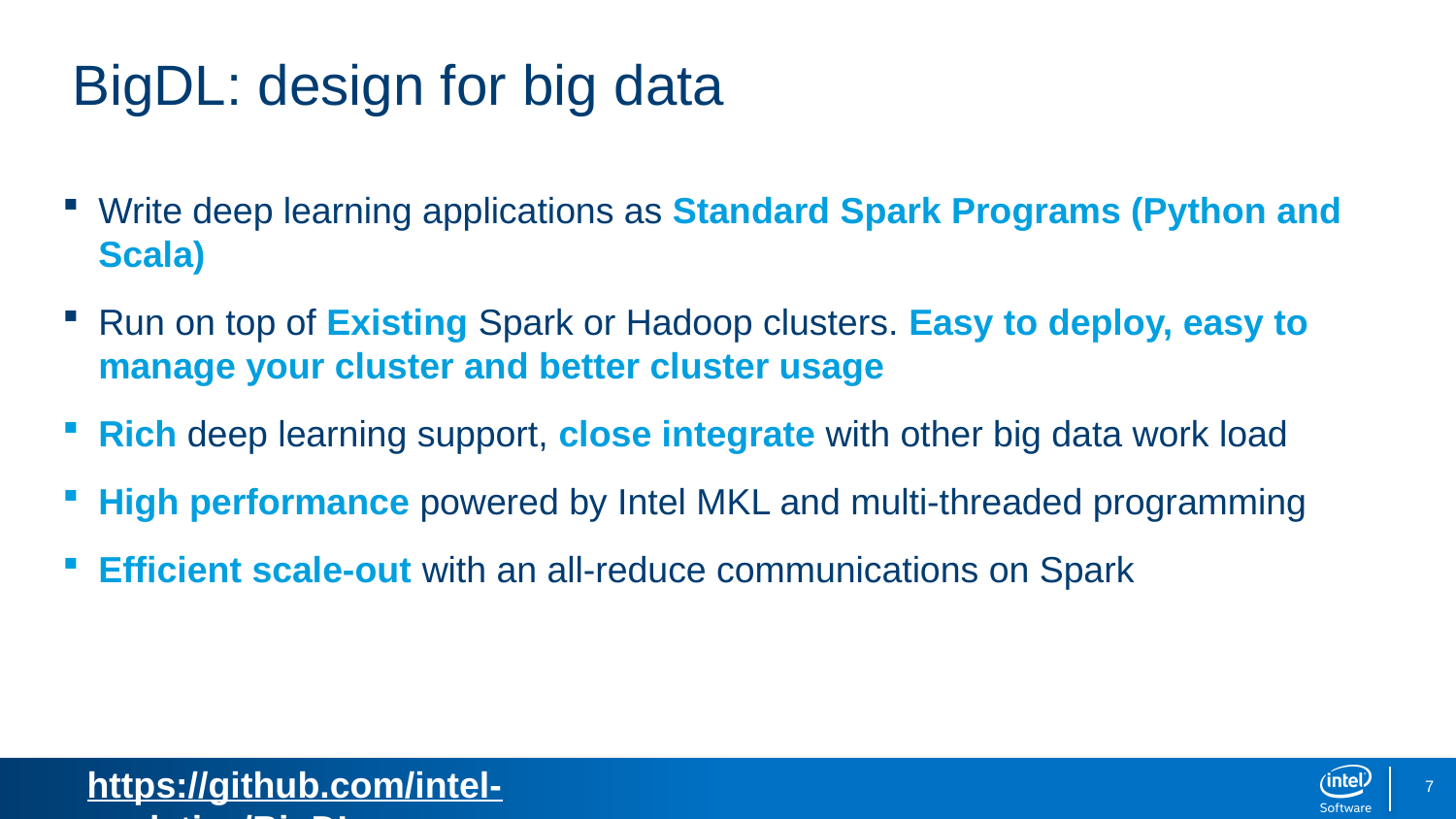

# BigDL: design for big data
Write deep learning applications as Standard Spark Programs (Python and Scala)
Run on top of Existing Spark or Hadoop clusters. Easy to deploy, easy to manage your cluster and better cluster usage
Rich deep learning support, close integrate with other big data work load
High performance powered by Intel MKL and multi-threaded programming
Efficient scale-out with an all-reduce communications on Spark
7